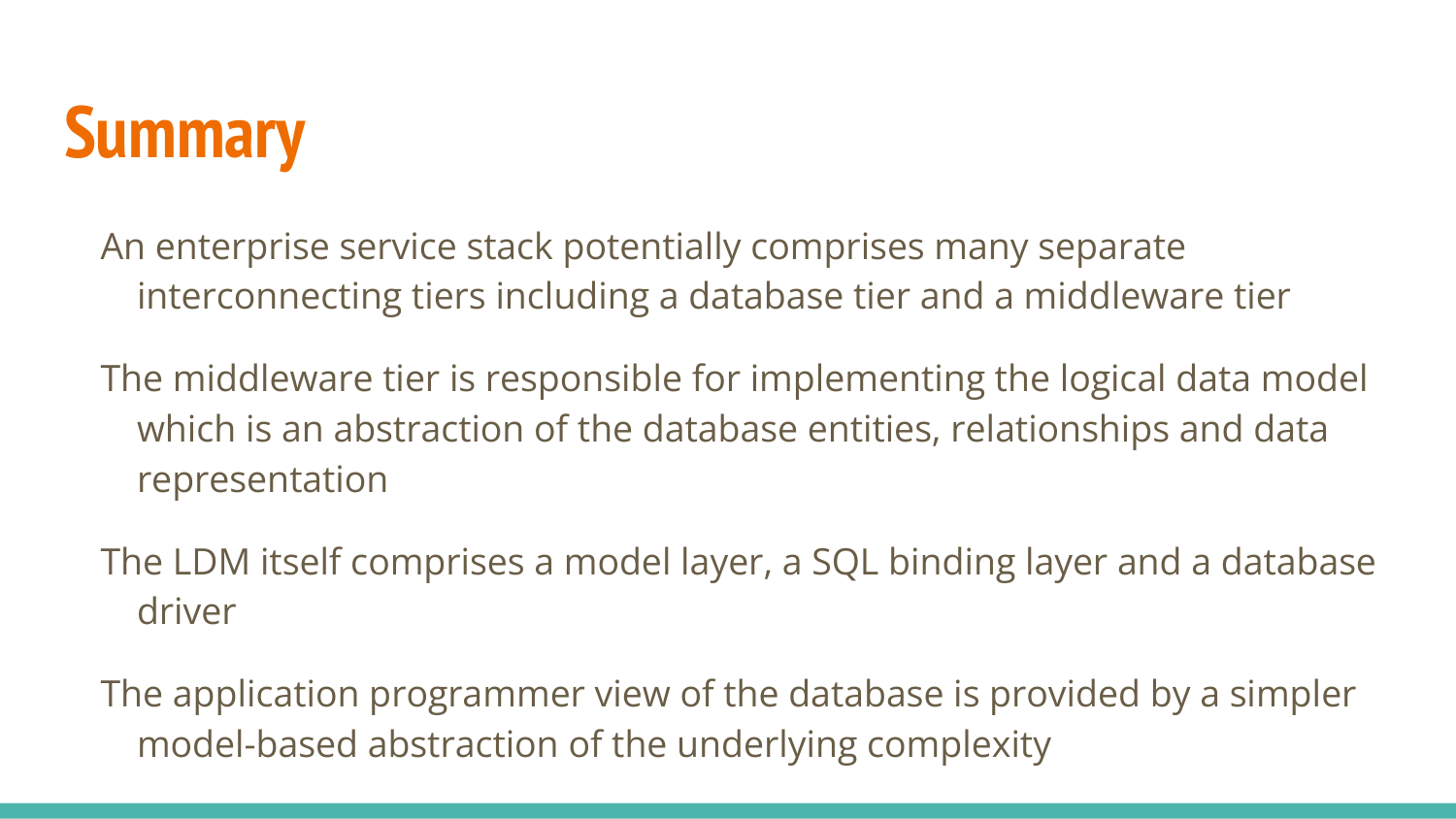

# Summary
An enterprise service stack potentially comprises many separate interconnecting tiers including a database tier and a middleware tier
The middleware tier is responsible for implementing the logical data model which is an abstraction of the database entities, relationships and data representation
The LDM itself comprises a model layer, a SQL binding layer and a database driver
The application programmer view of the database is provided by a simpler model-based abstraction of the underlying complexity